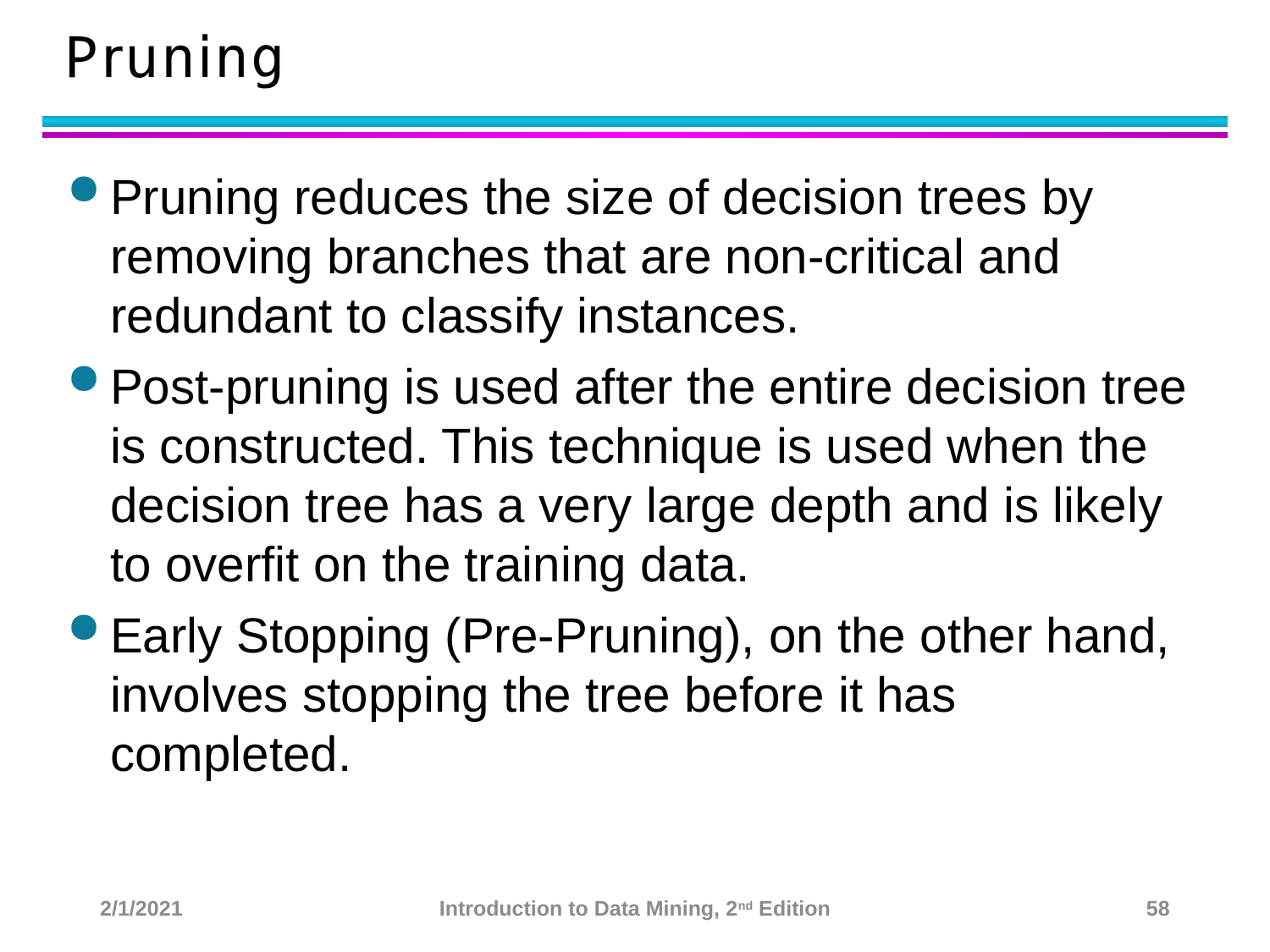

# Pruning
Pruning reduces the size of decision trees by removing branches that are non-critical and redundant to classify instances.
Post-pruning is used after the entire decision tree is constructed. This technique is used when the decision tree has a very large depth and is likely to overfit on the training data.
Early Stopping (Pre-Pruning), on the other hand, involves stopping the tree before it has completed.

2/1/2021
Introduction to Data Mining, 2nd Edition
58